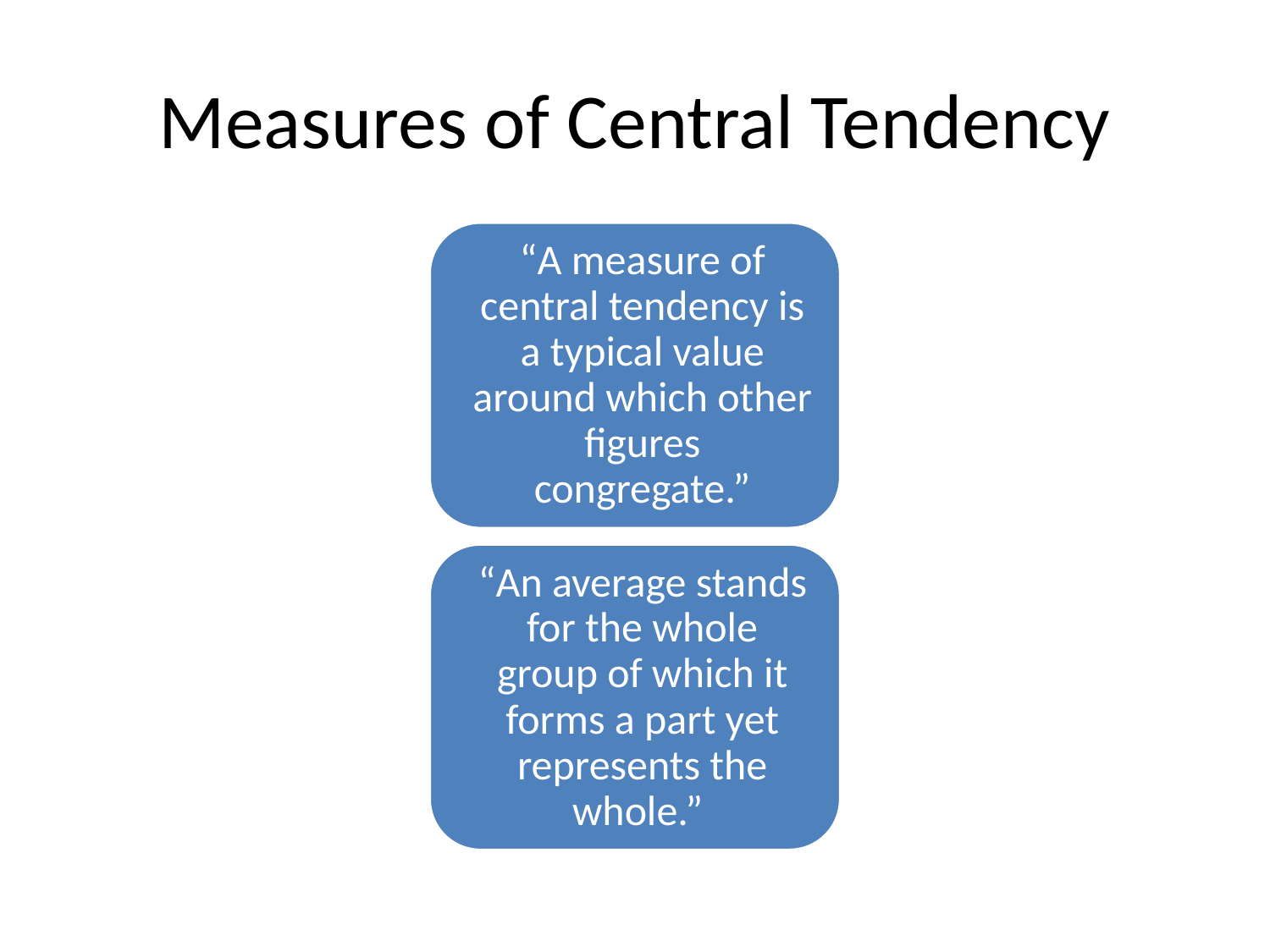

# Measures of Central Tendency
“A measure of central tendency is a typical value around which other figures congregate.”
“An average stands for the whole group of which it forms a part yet represents the whole.”